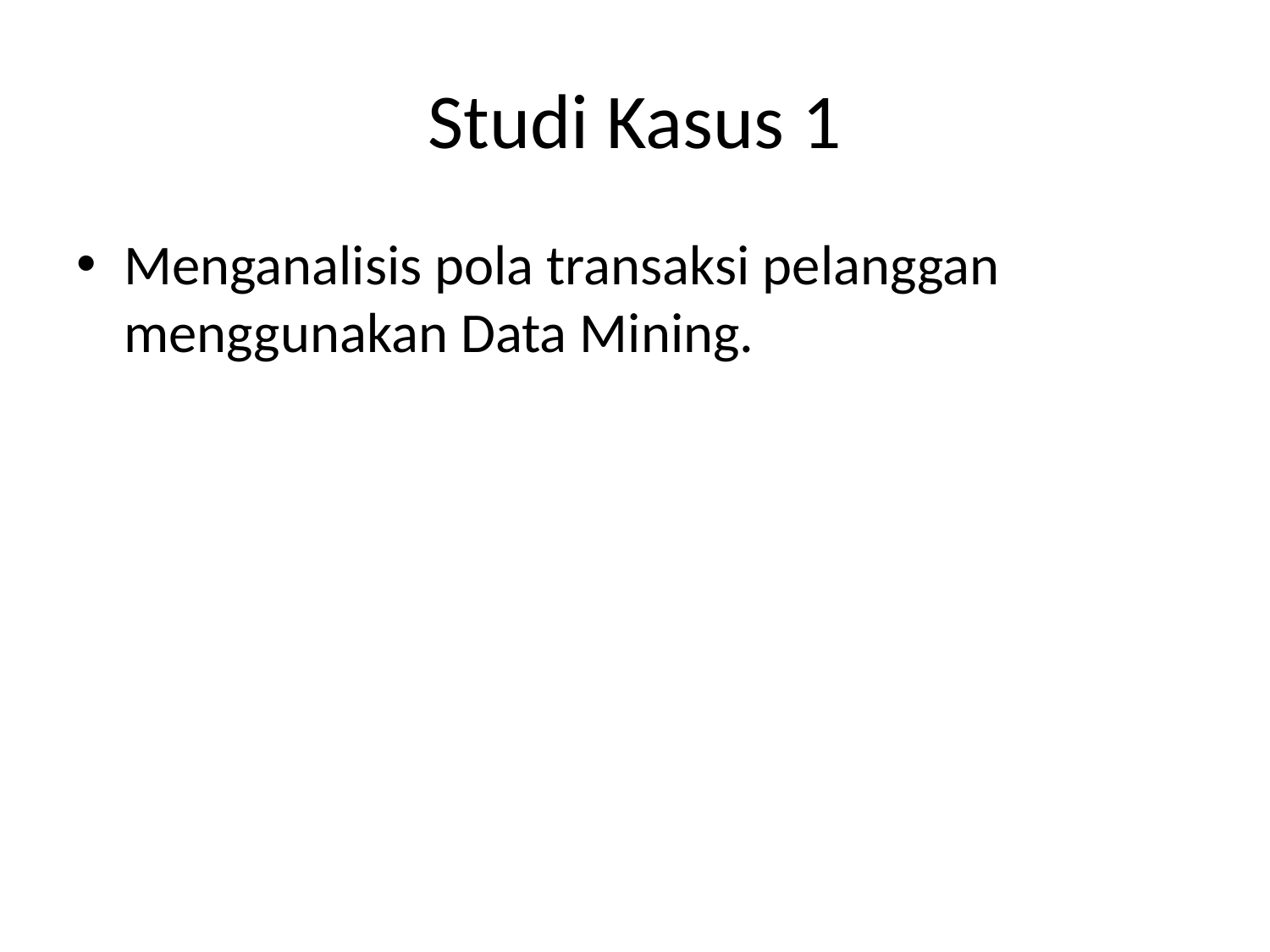

# Studi Kasus 1
Menganalisis pola transaksi pelanggan menggunakan Data Mining.